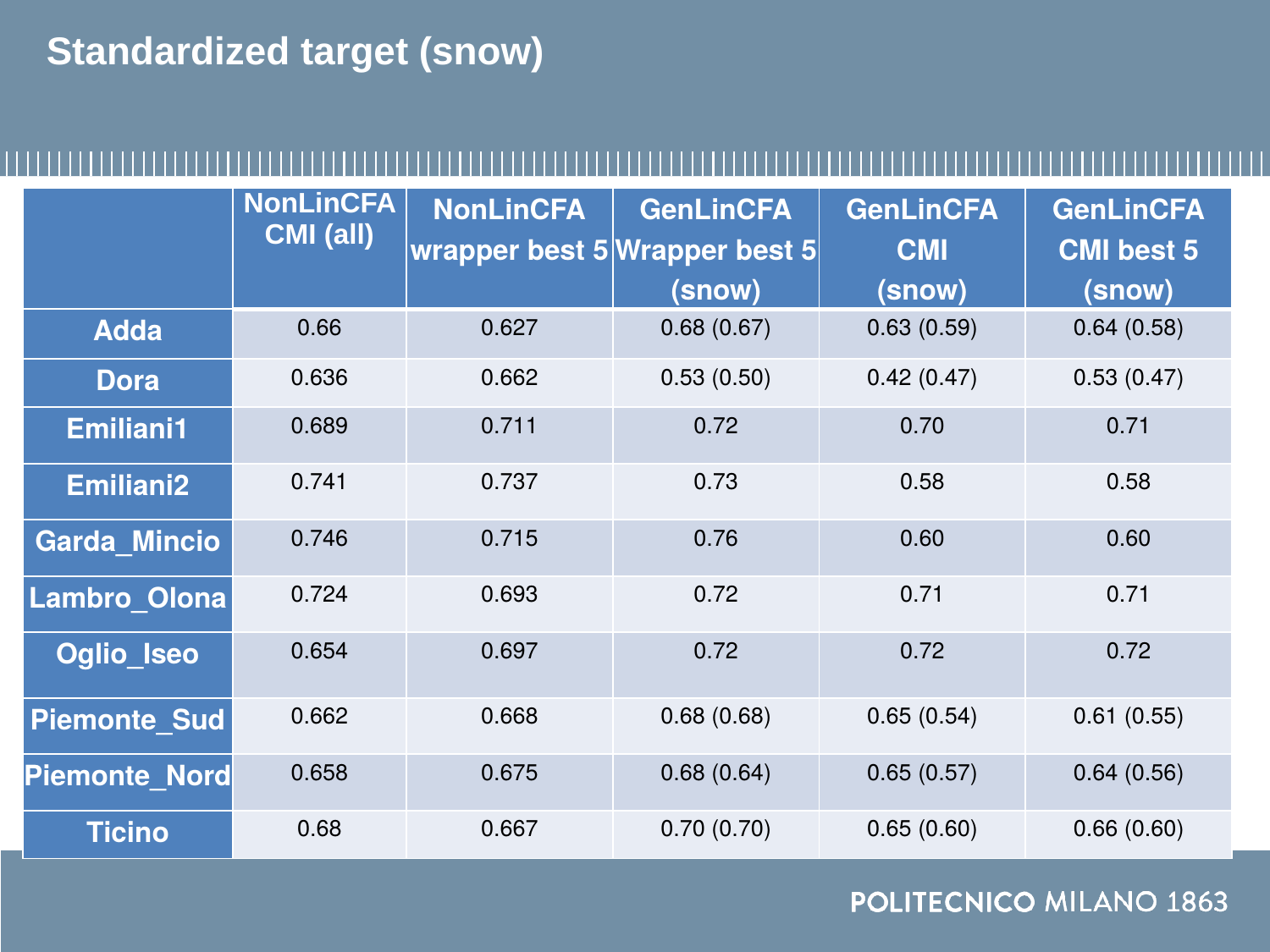

# Standardized target (snow)
|  | NonLinCFA CMI (all) | NonLinCFA wrapper best 5 | GenLinCFA Wrapper best 5 (snow) | GenLinCFA CMI (snow) | GenLinCFA CMI best 5 (snow) |
| --- | --- | --- | --- | --- | --- |
| Adda | 0.66 | 0.627 | 0.68 (0.67) | 0.63 (0.59) | 0.64 (0.58) |
| Dora | 0.636 | 0.662 | 0.53 (0.50) | 0.42 (0.47) | 0.53 (0.47) |
| Emiliani1 | 0.689 | 0.711 | 0.72 | 0.70 | 0.71 |
| Emiliani2 | 0.741 | 0.737 | 0.73 | 0.58 | 0.58 |
| Garda\_Mincio | 0.746 | 0.715 | 0.76 | 0.60 | 0.60 |
| Lambro\_Olona | 0.724 | 0.693 | 0.72 | 0.71 | 0.71 |
| Oglio\_Iseo | 0.654 | 0.697 | 0.72 | 0.72 | 0.72 |
| Piemonte\_Sud | 0.662 | 0.668 | 0.68 (0.68) | 0.65 (0.54) | 0.61 (0.55) |
| Piemonte\_Nord | 0.658 | 0.675 | 0.68 (0.64) | 0.65 (0.57) | 0.64 (0.56) |
| Ticino | 0.68 | 0.667 | 0.70 (0.70) | 0.65 (0.60) | 0.66 (0.60) |